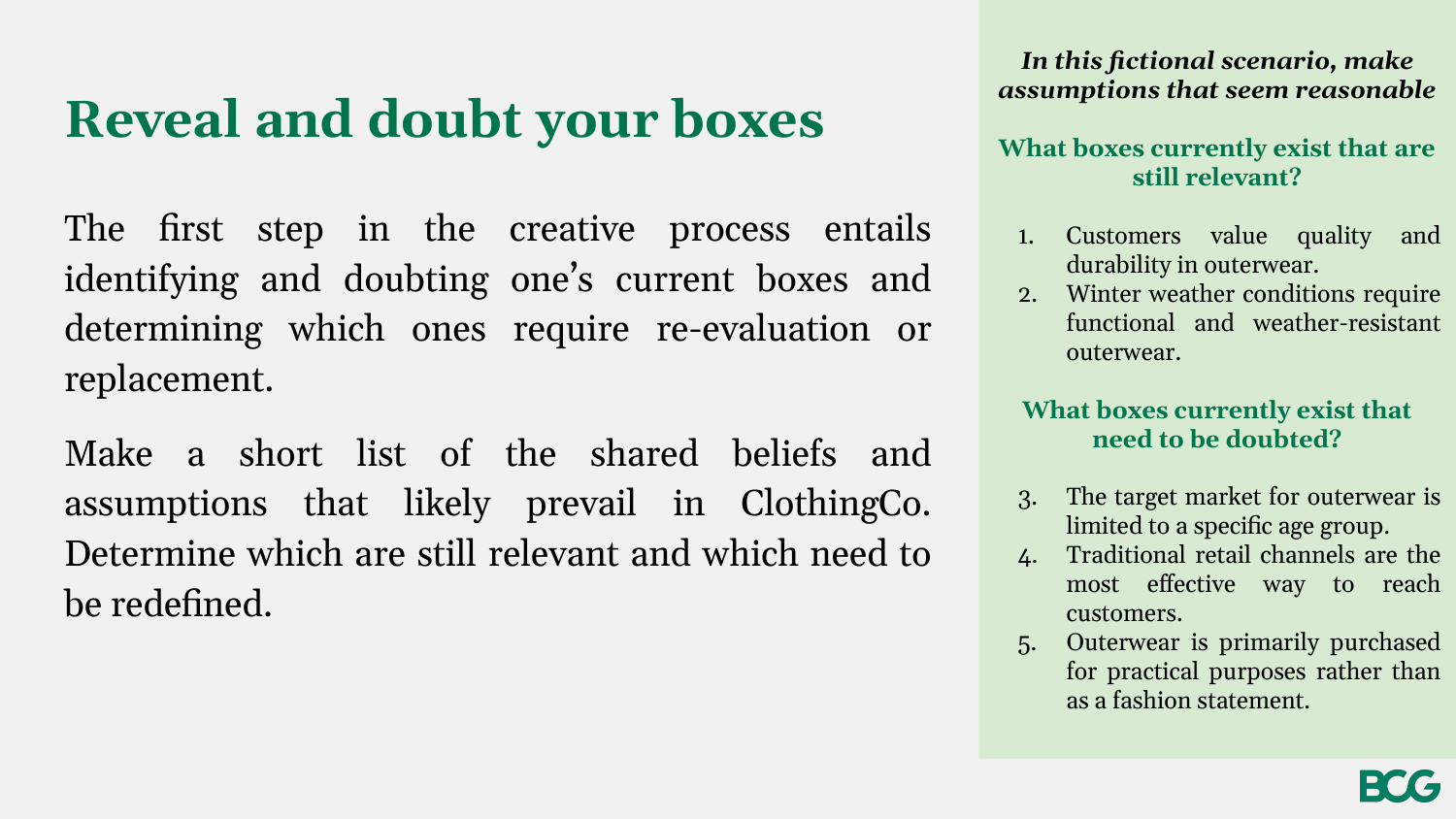

In this fictional scenario, make assumptions that seem reasonable

What boxes currently exist that are still relevant?

Customers value quality and durability in outerwear.
Winter weather conditions require functional and weather-resistant outerwear.

What boxes currently exist that need to be doubted?

The target market for outerwear is limited to a specific age group.
Traditional retail channels are the most effective way to reach customers.
Outerwear is primarily purchased for practical purposes rather than as a fashion statement.
# Reveal and doubt your boxes
The first step in the creative process entails identifying and doubting one’s current boxes and determining which ones require re-evaluation or replacement.
Make a short list of the shared beliefs and assumptions that likely prevail in ClothingCo. Determine which are still relevant and which need to be redefined.